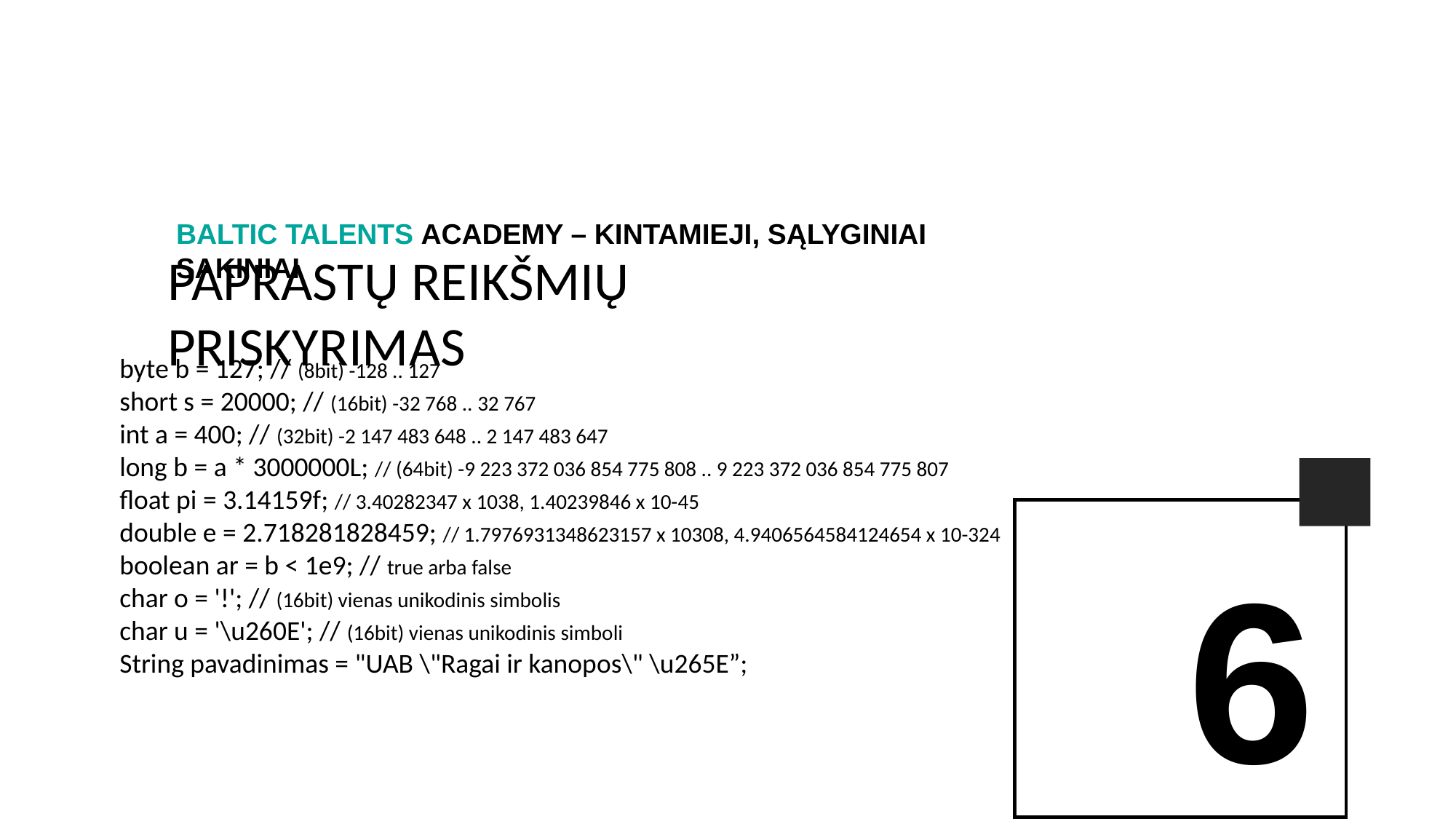

BALTIc TALENTs AcADEMy – Kintamieji, Sąlyginiai sakiniai

Paprastų reikšmių priskyrimas
byte b = 127; // (8bit) -128 .. 127
short s = 20000; // (16bit) -32 768 .. 32 767
int a = 400; // (32bit) -2 147 483 648 .. 2 147 483 647
long b = a * 3000000L; // (64bit) -9 223 372 036 854 775 808 .. 9 223 372 036 854 775 807
float pi = 3.14159f; // 3.40282347 x 1038, 1.40239846 x 10-45
double e = 2.718281828459; // 1.7976931348623157 x 10308, 4.9406564584124654 x 10-324
boolean ar = b < 1e9; // true arba false
char o = '!'; // (16bit) vienas unikodinis simbolis
char u = '\u260E'; // (16bit) vienas unikodinis simboli
String pavadinimas = "UAB \"Ragai ir kanopos\" \u265E”;

6